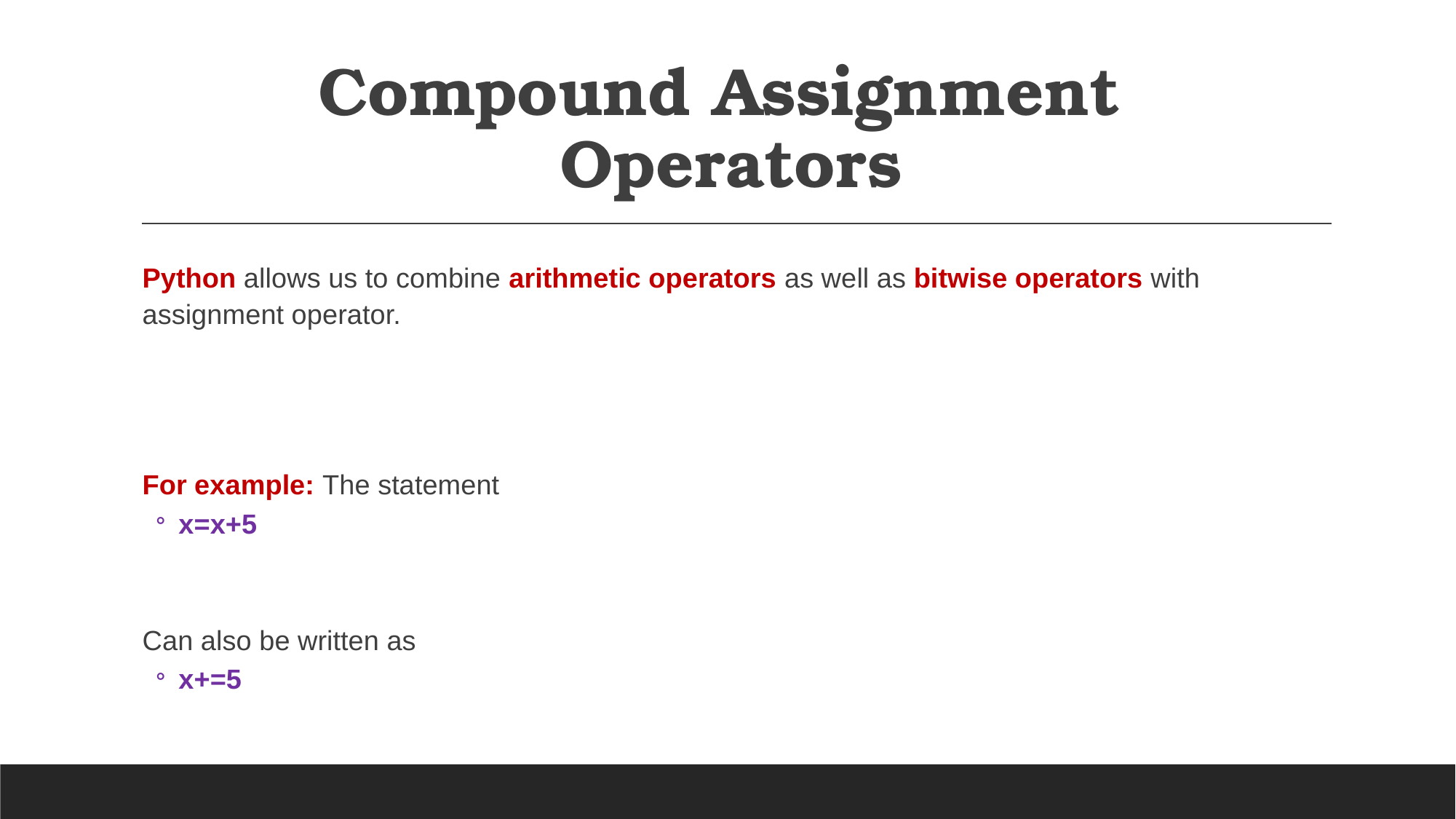

# Compound Assignment Operators
Python allows us to combine arithmetic operators as well as bitwise operators with assignment operator.

For example: The statement
x=x+5

Can also be written as
x+=5